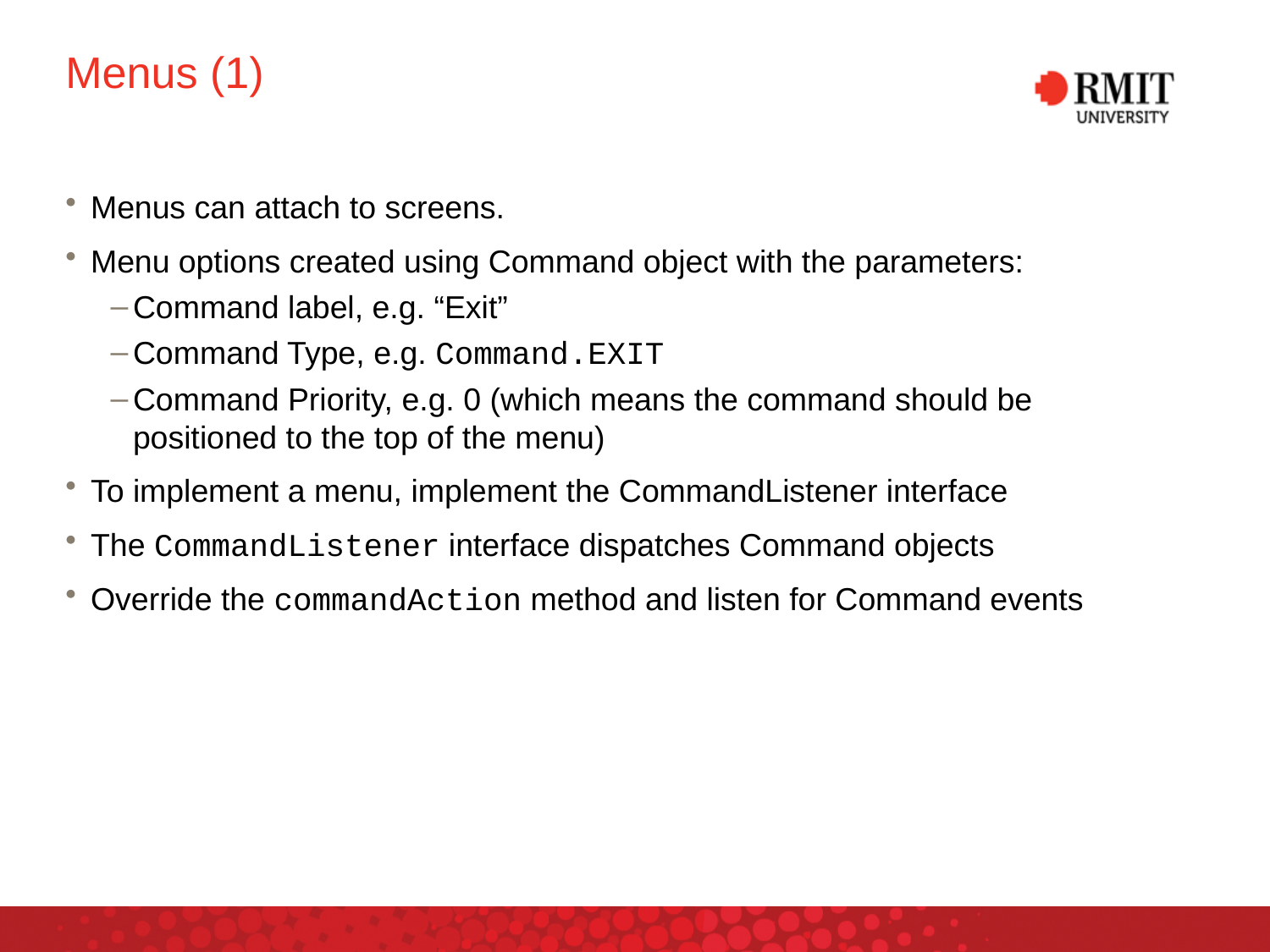

# Menus (1)
Menus can attach to screens.
Menu options created using Command object with the parameters:
Command label, e.g. “Exit”
Command Type, e.g. Command.EXIT
Command Priority, e.g. 0 (which means the command should be positioned to the top of the menu)
To implement a menu, implement the CommandListener interface
The CommandListener interface dispatches Command objects
Override the commandAction method and listen for Command events